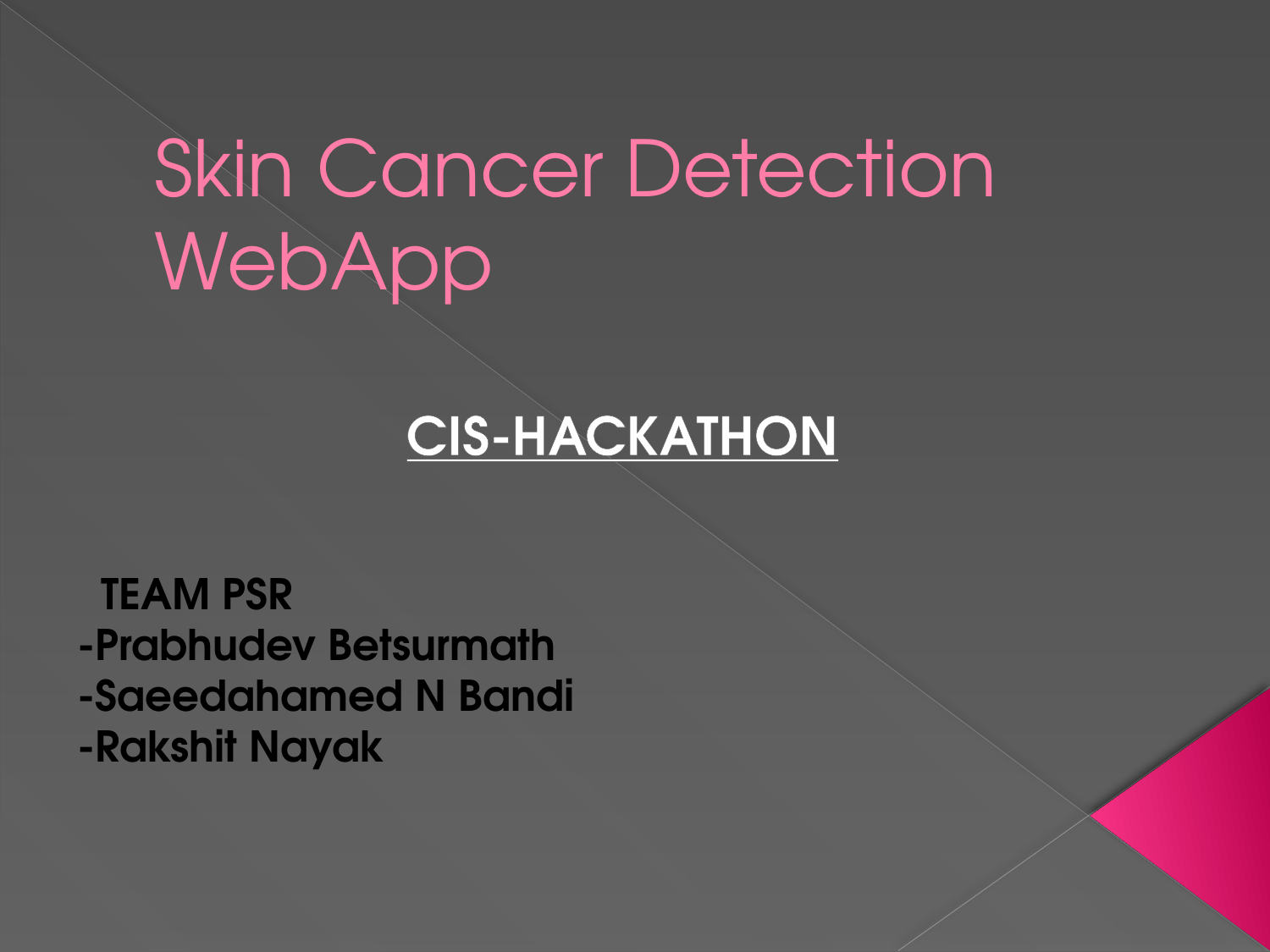

# Skin Cancer Detection WebApp
CIS-HACKATHON

  TEAM PSR
-Prabhudev Betsurmath
-Saeedahamed N Bandi
-Rakshit Nayak